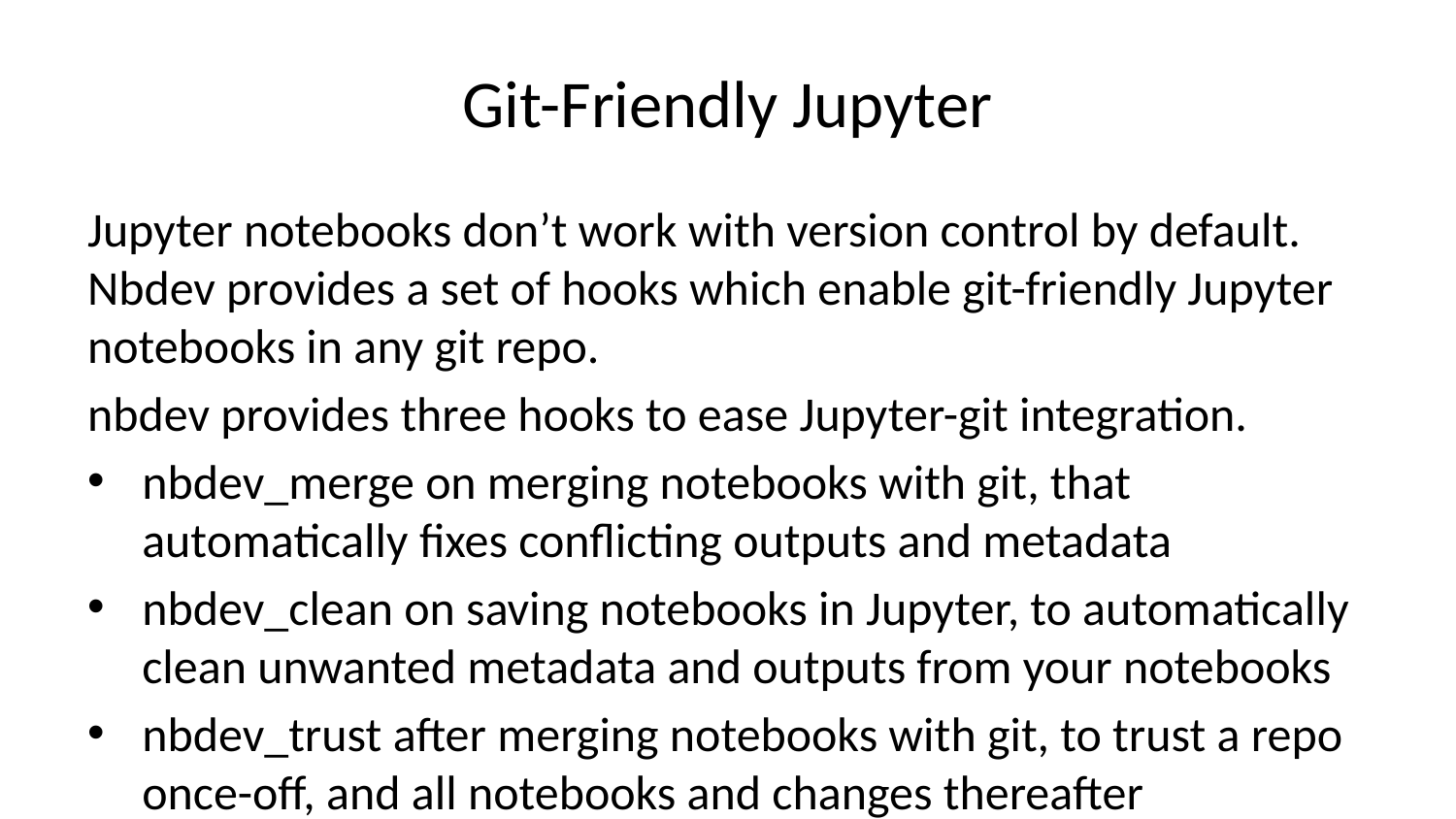

# Git-Friendly Jupyter
Jupyter notebooks don’t work with version control by default. Nbdev provides a set of hooks which enable git-friendly Jupyter notebooks in any git repo.
nbdev provides three hooks to ease Jupyter-git integration.
nbdev_merge on merging notebooks with git, that automatically fixes conflicting outputs and metadata
nbdev_clean on saving notebooks in Jupyter, to automatically clean unwanted metadata and outputs from your notebooks
nbdev_trust after merging notebooks with git, to trust a repo once-off, and all notebooks and changes thereafter